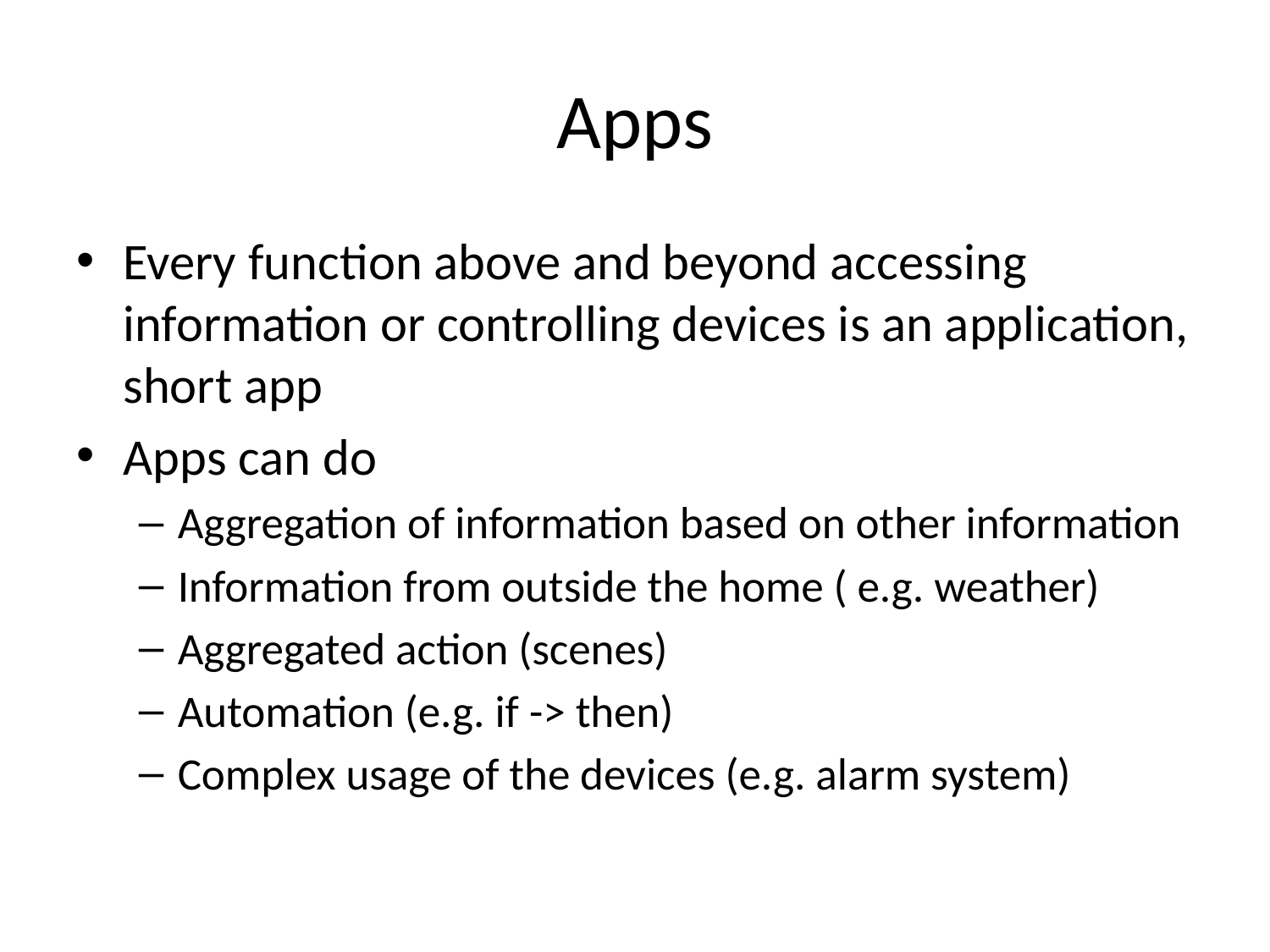

# Apps
Every function above and beyond accessing information or controlling devices is an application, short app
Apps can do
Aggregation of information based on other information
Information from outside the home ( e.g. weather)
Aggregated action (scenes)
Automation (e.g. if -> then)
Complex usage of the devices (e.g. alarm system)